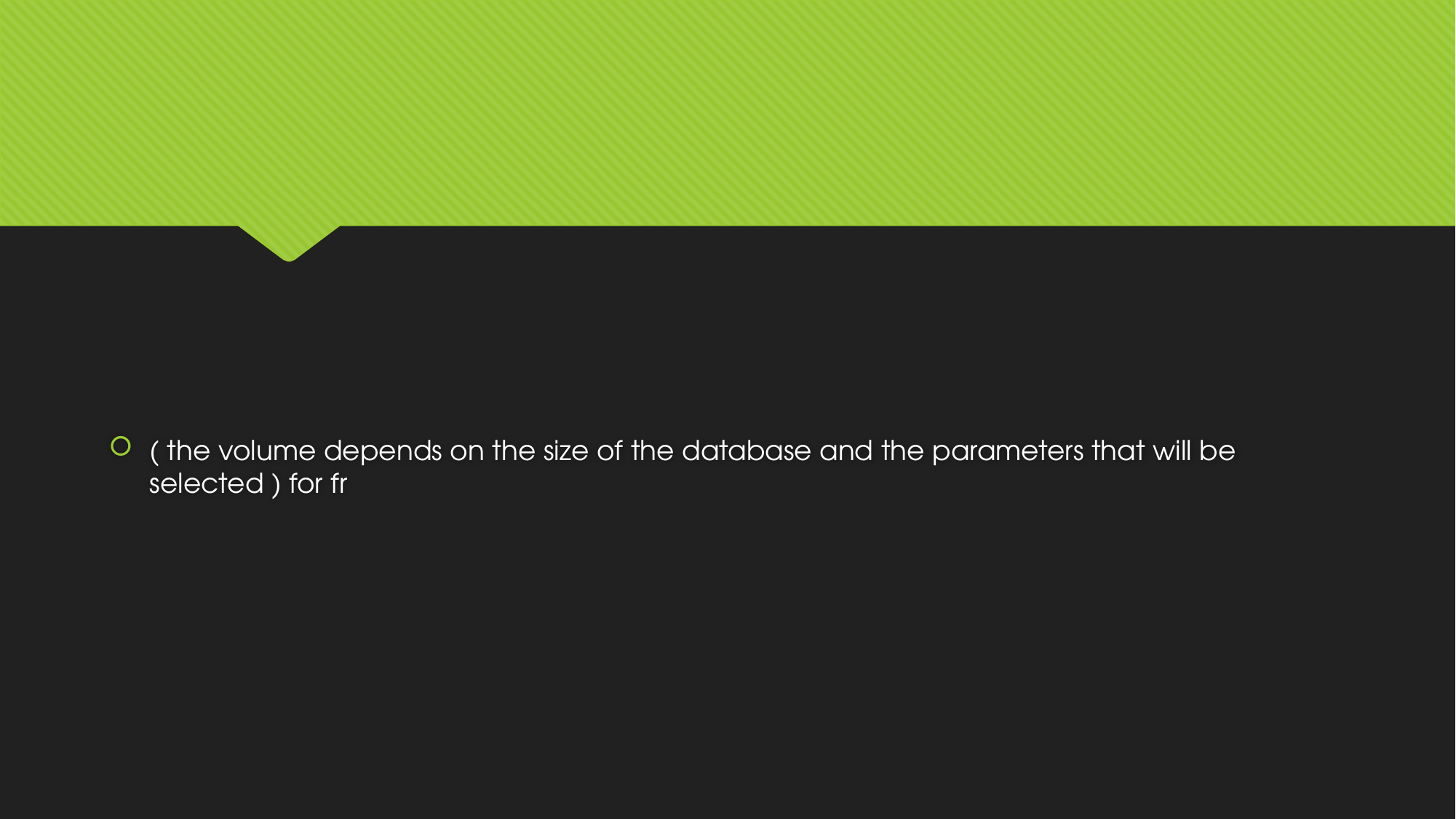

#
( the volume depends on the size of the database and the parameters that will be selected ) for fr